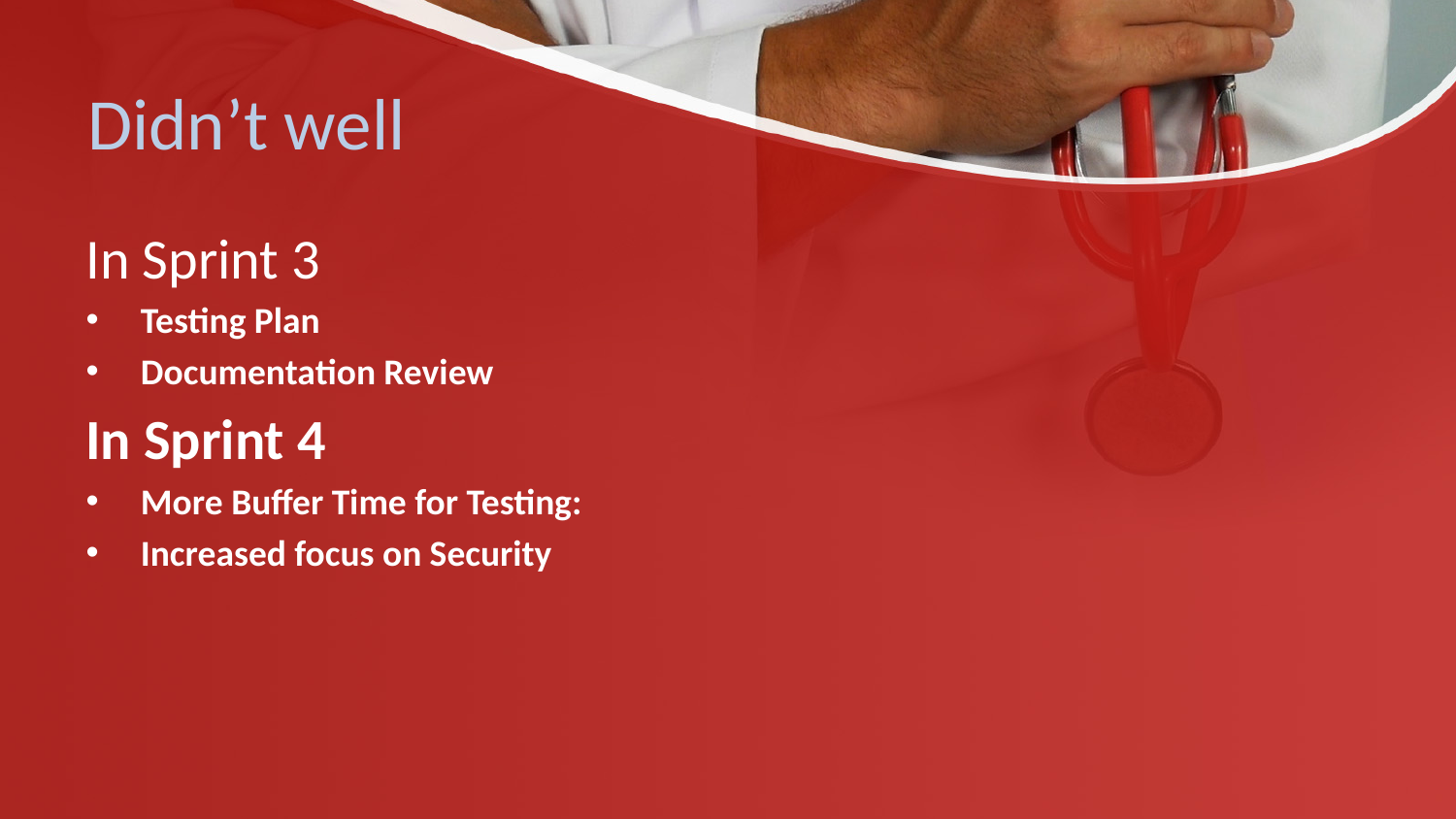

# Didn’t well
In Sprint 3
Testing Plan
Documentation Review
In Sprint 4
More Buffer Time for Testing:
Increased focus on Security